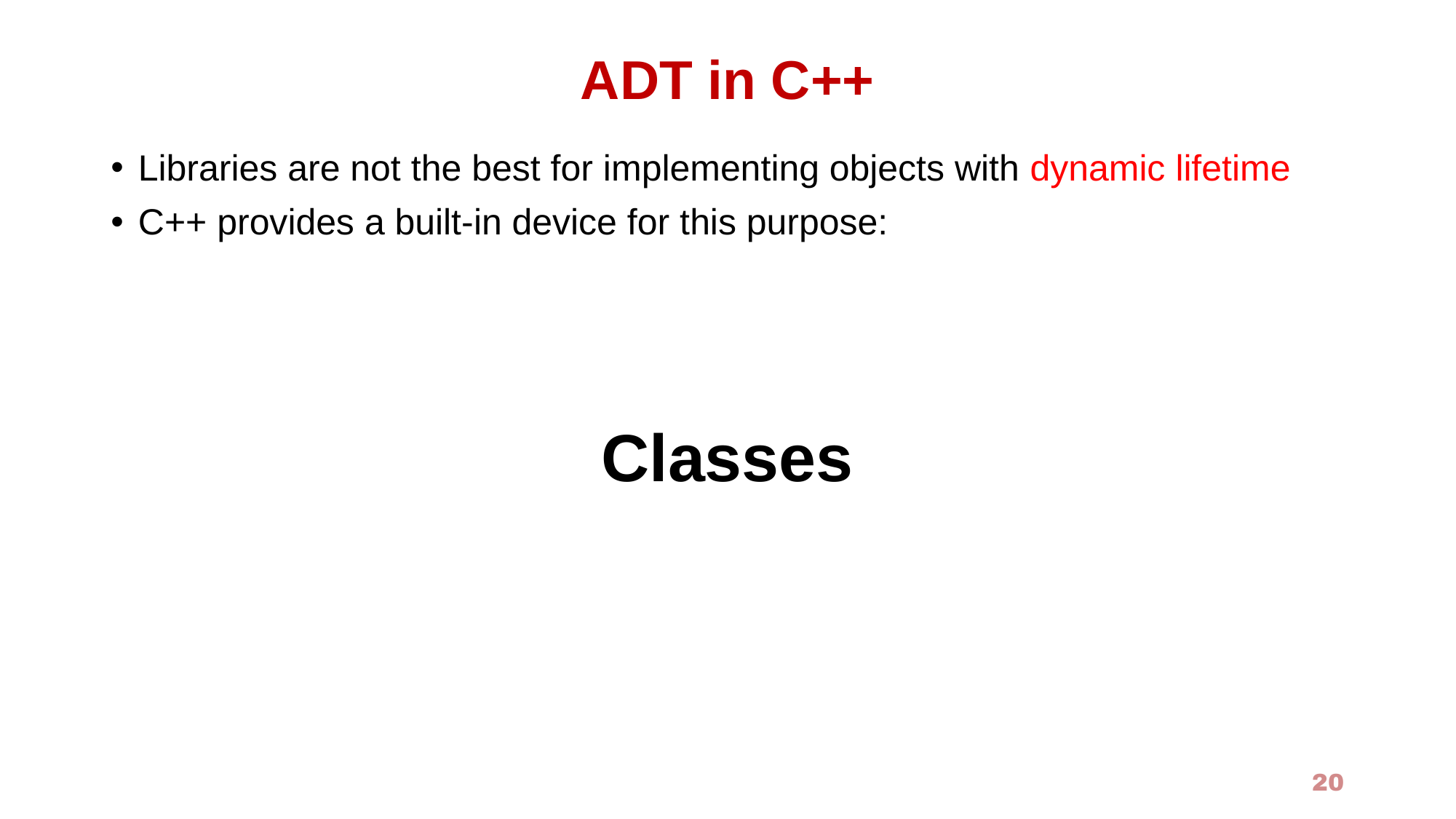

# ADT in C++
Libraries are not the best for implementing objects with dynamic lifetime
C++ provides a built-in device for this purpose:
Classes
20